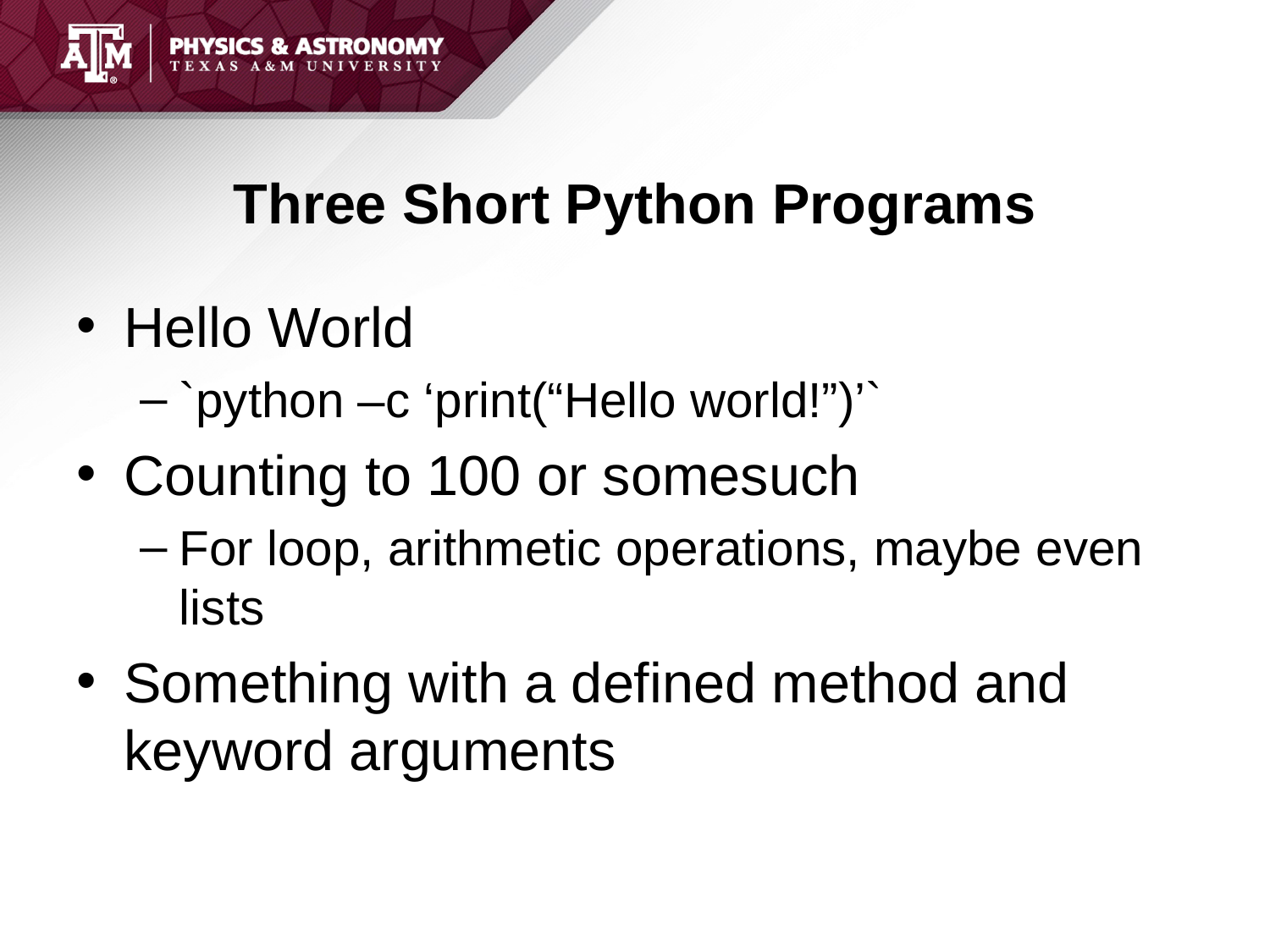

# Three Short Python Programs
Hello World
`python –c ‘print(“Hello world!”)’`
Counting to 100 or somesuch
For loop, arithmetic operations, maybe even lists
Something with a defined method and keyword arguments